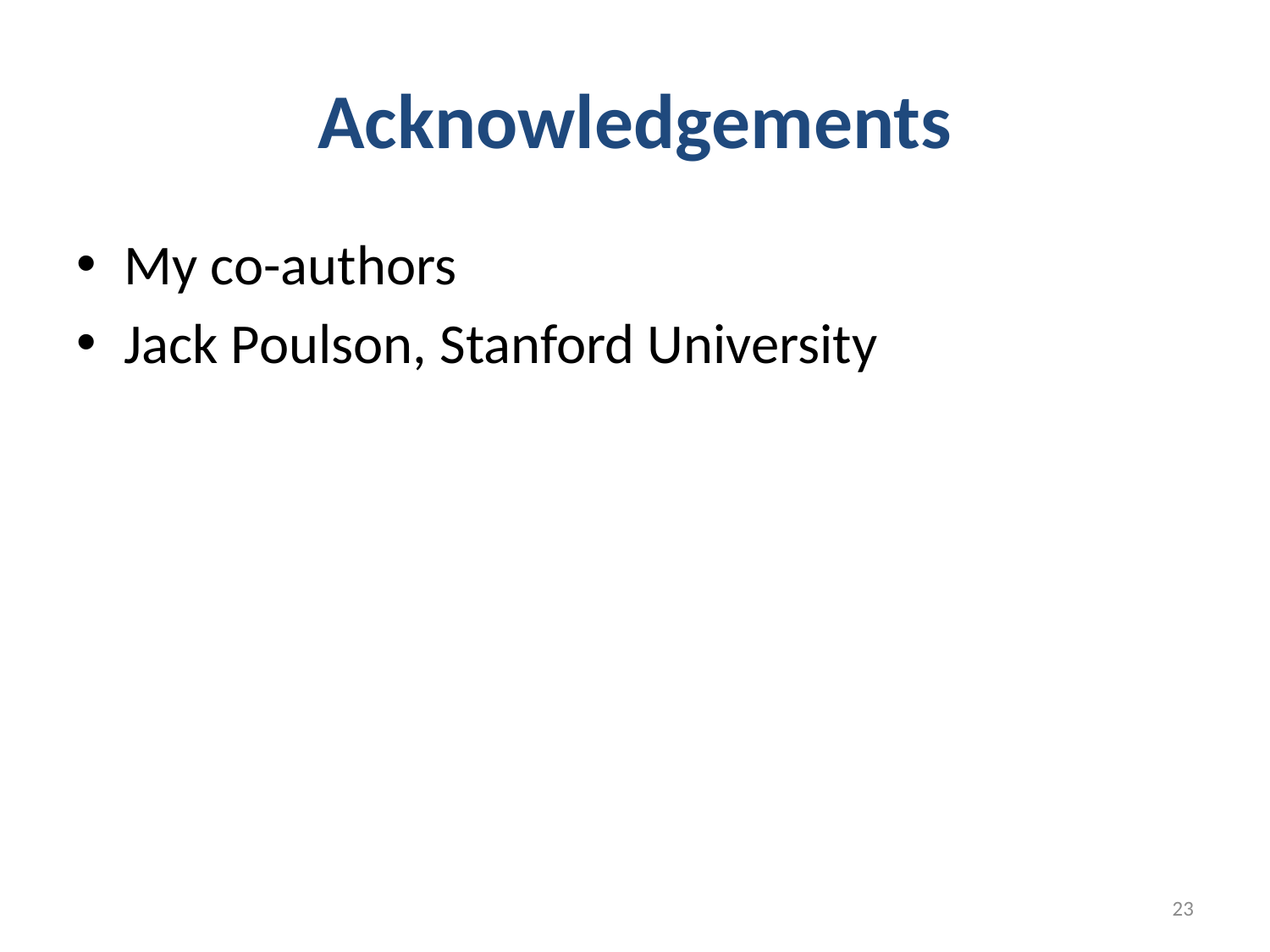

# Acknowledgements
My co-authors
Jack Poulson, Stanford University
23